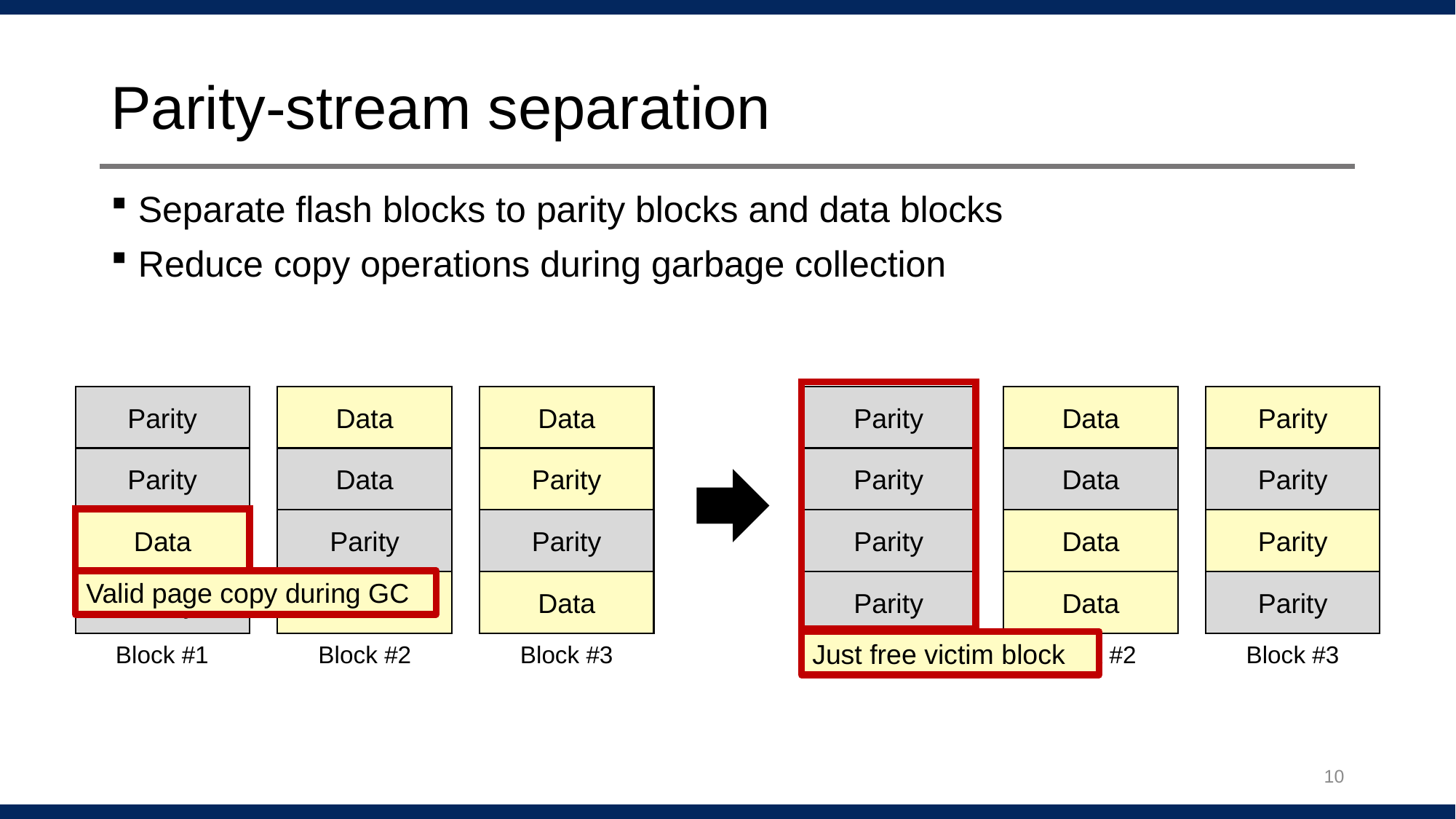

# Parity-stream separation
Separate flash blocks to parity blocks and data blocks
Reduce copy operations during garbage collection

Just free victim block
Parity
Data
Data
Parity
Data
Parity
Data
Parity
Parity
Parity
Data
Data
Block #1
Block #2
Block #3
Parity
Data
Parity
Parity
Data
Parity
Parity
Parity
Data
Parity
Parity
Data
Block #1
Block #2
Block #3

Valid page copy during GC
10